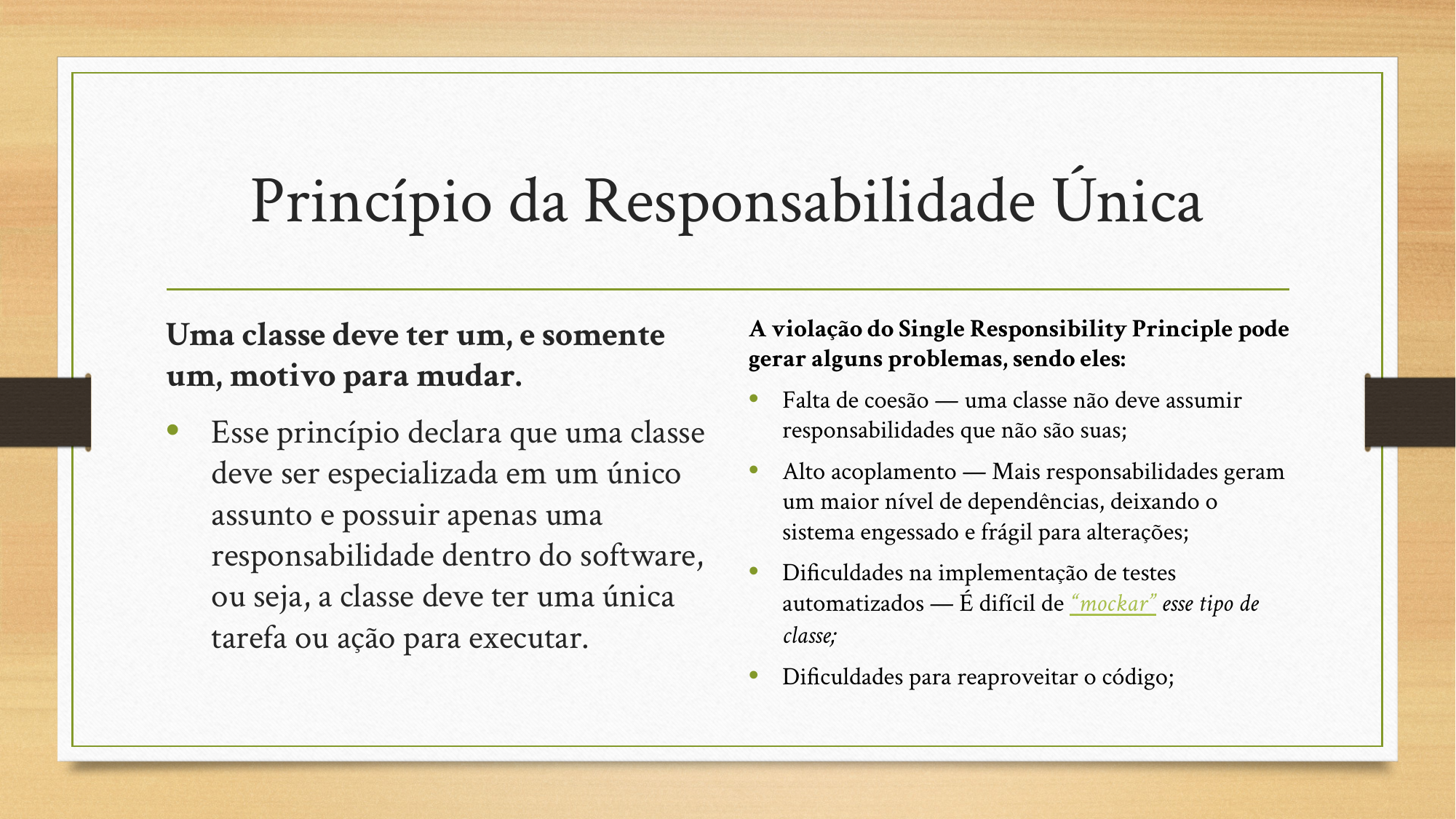

# Princípio da Responsabilidade Única
Uma classe deve ter um, e somente um, motivo para mudar.
Esse princípio declara que uma classe deve ser especializada em um único assunto e possuir apenas uma responsabilidade dentro do software, ou seja, a classe deve ter uma única tarefa ou ação para executar.
A violação do Single Responsibility Principle pode gerar alguns problemas, sendo eles:
Falta de coesão — uma classe não deve assumir responsabilidades que não são suas;
Alto acoplamento — Mais responsabilidades geram um maior nível de dependências, deixando o sistema engessado e frágil para alterações;
Dificuldades na implementação de testes automatizados — É difícil de “mockar” esse tipo de classe;
Dificuldades para reaproveitar o código;